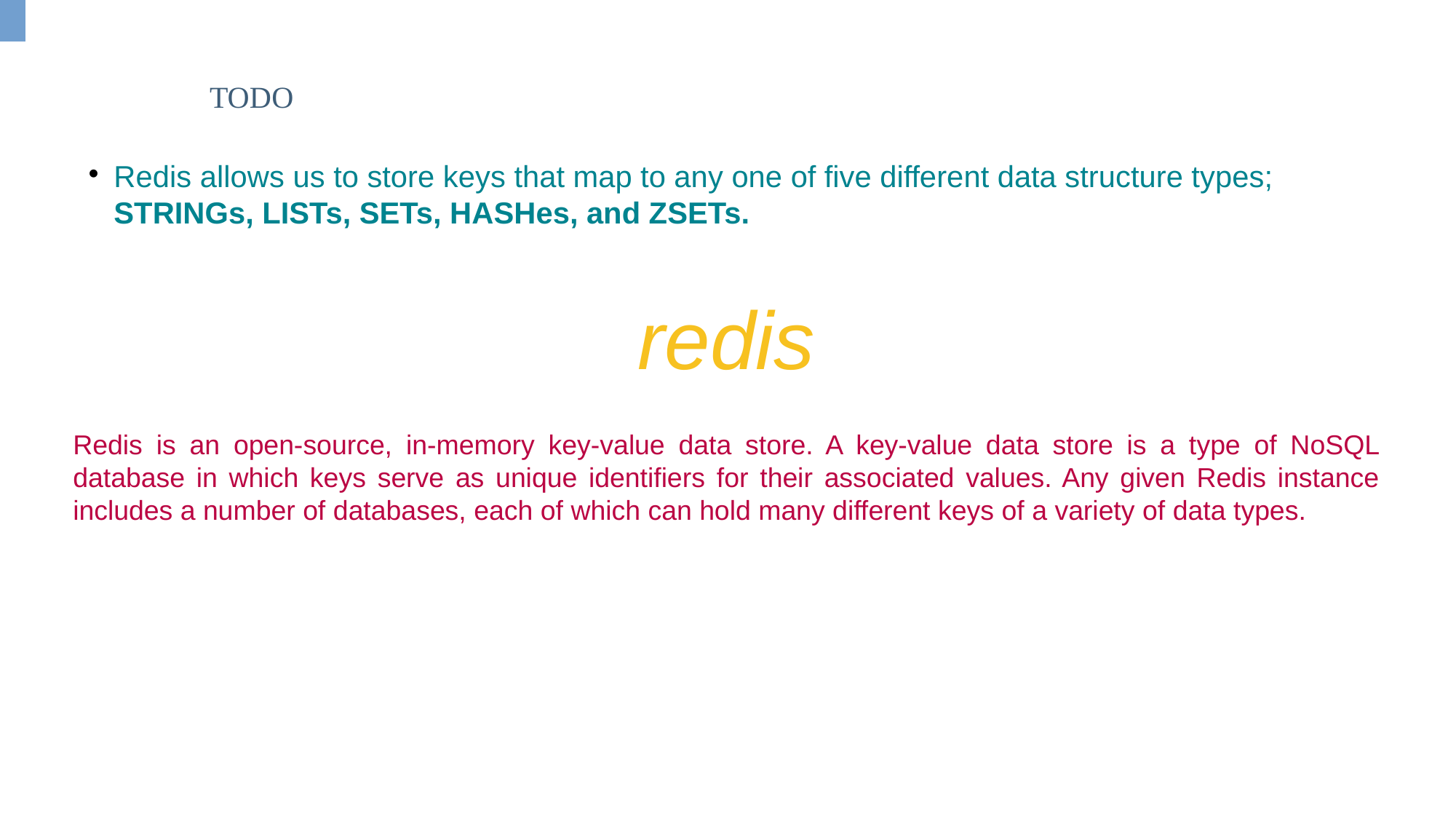

TODO
Redis allows us to store keys that map to any one of five different data structure types; STRINGs, LISTs, SETs, HASHes, and ZSETs.
redis
Redis is an open-source, in-memory key-value data store. A key-value data store is a type of NoSQL database in which keys serve as unique identifiers for their associated values. Any given Redis instance includes a number of databases, each of which can hold many different keys of a variety of data types.